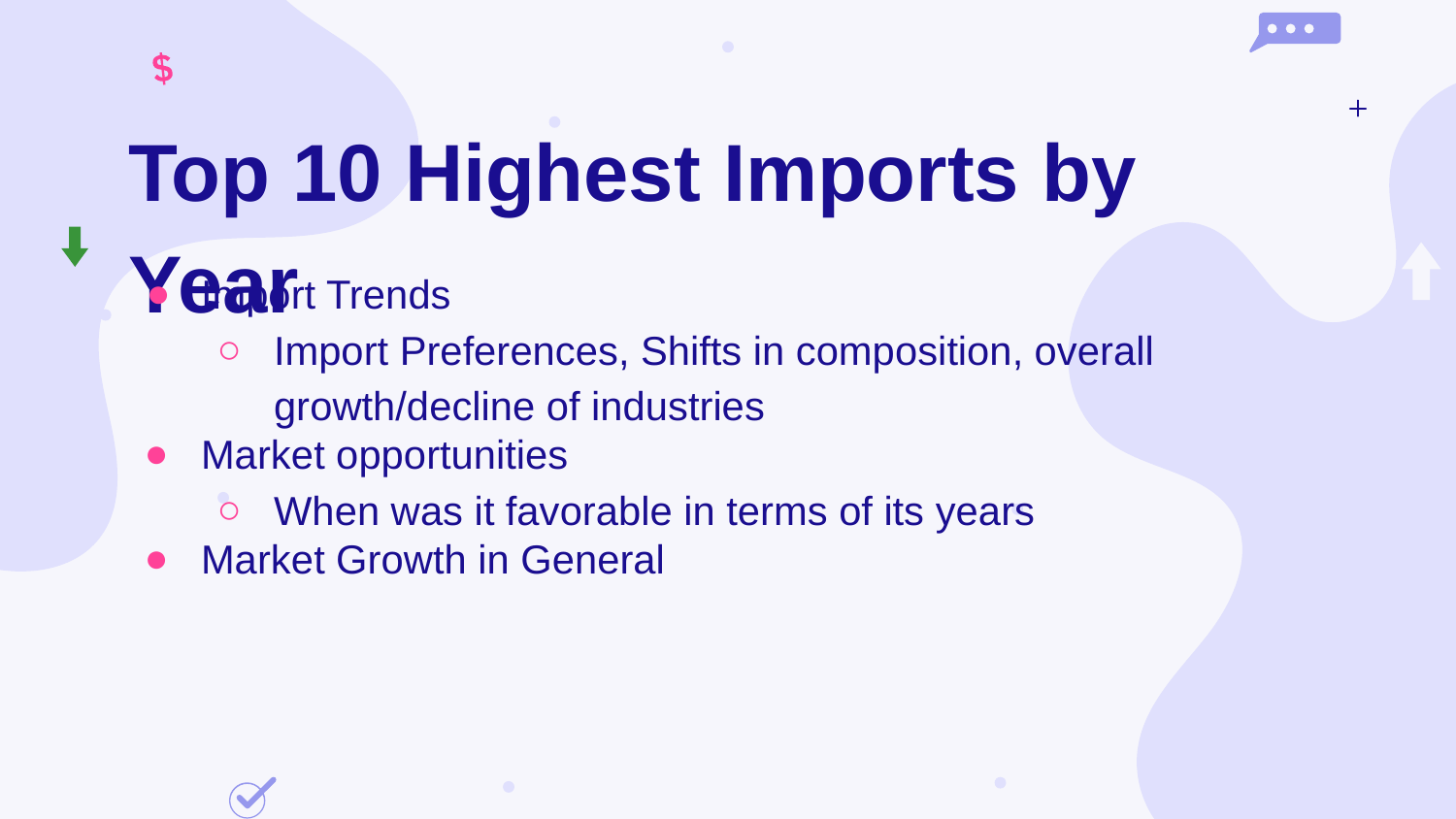

# Top 10 Highest Imports by Year

Import Trends
Import Preferences, Shifts in composition, overall growth/decline of industries
Market opportunities
When was it favorable in terms of its years
Market Growth in General